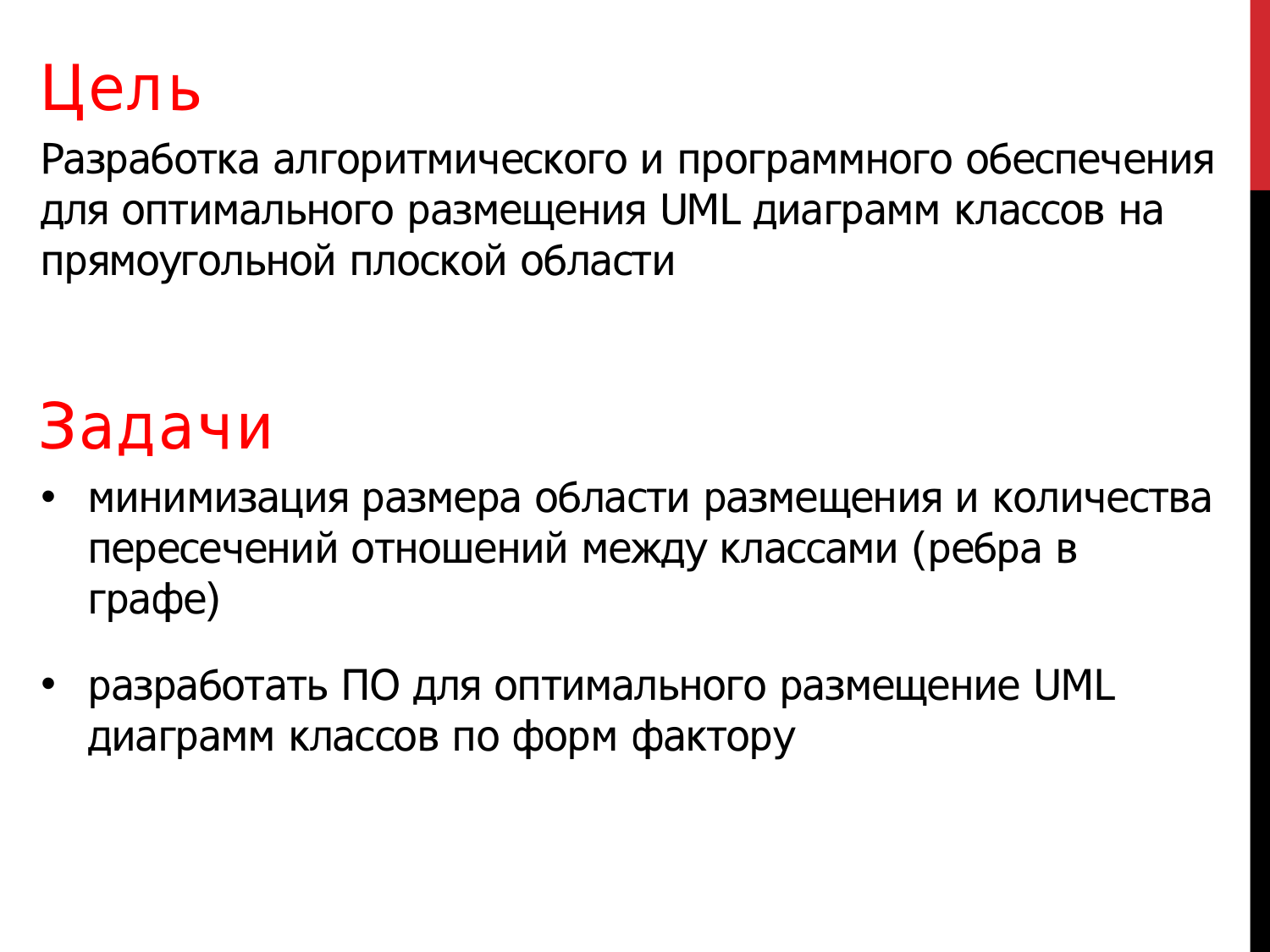

Цель
Разработка алгоритмического и программного обеспечения для оптимального размещения UML диаграмм классов на прямоугольной плоской области

Задачи
минимизация размера области размещения и количества пересечений отношений между классами (ребра в графе)
разработать ПО для оптимального размещение UML диаграмм классов по форм фактору